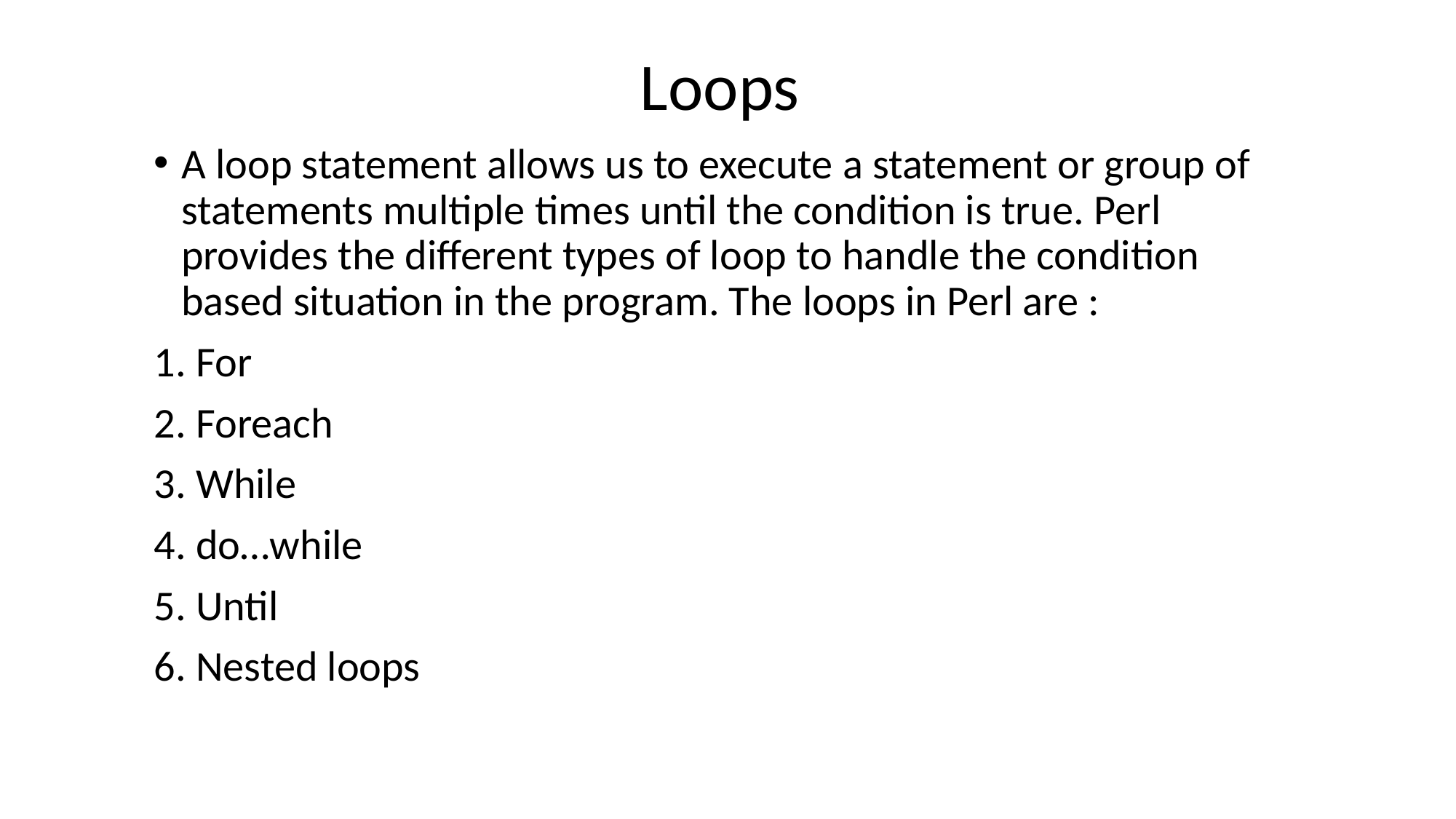

# Loops
A loop statement allows us to execute a statement or group of statements multiple times until the condition is true. Perl provides the different types of loop to handle the condition based situation in the program. The loops in Perl are :
1. For
2. Foreach
3. While
4. do…while
5. Until
6. Nested loops